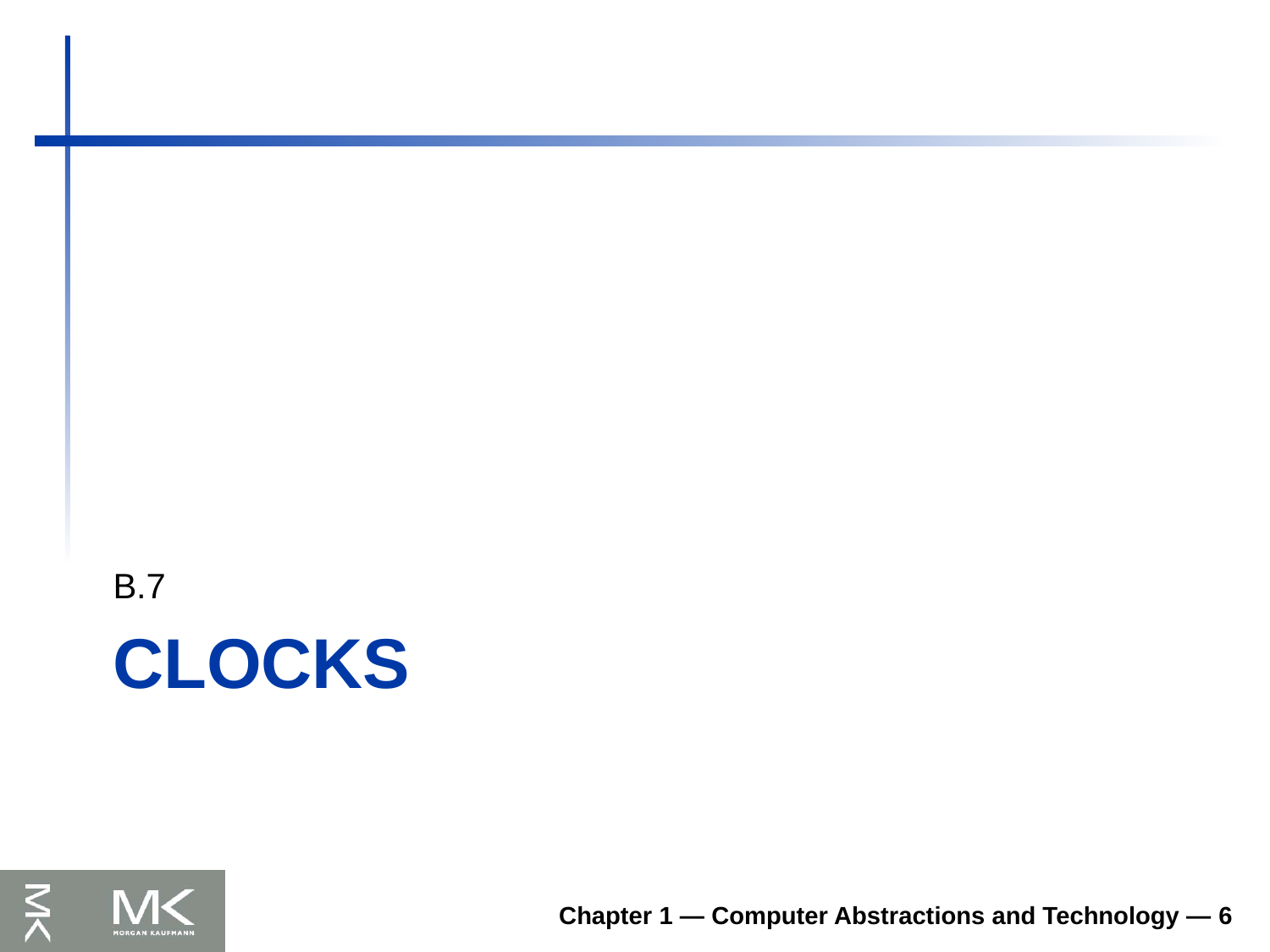

B.7
# Clocks
Chapter 1 — Computer Abstractions and Technology — 6